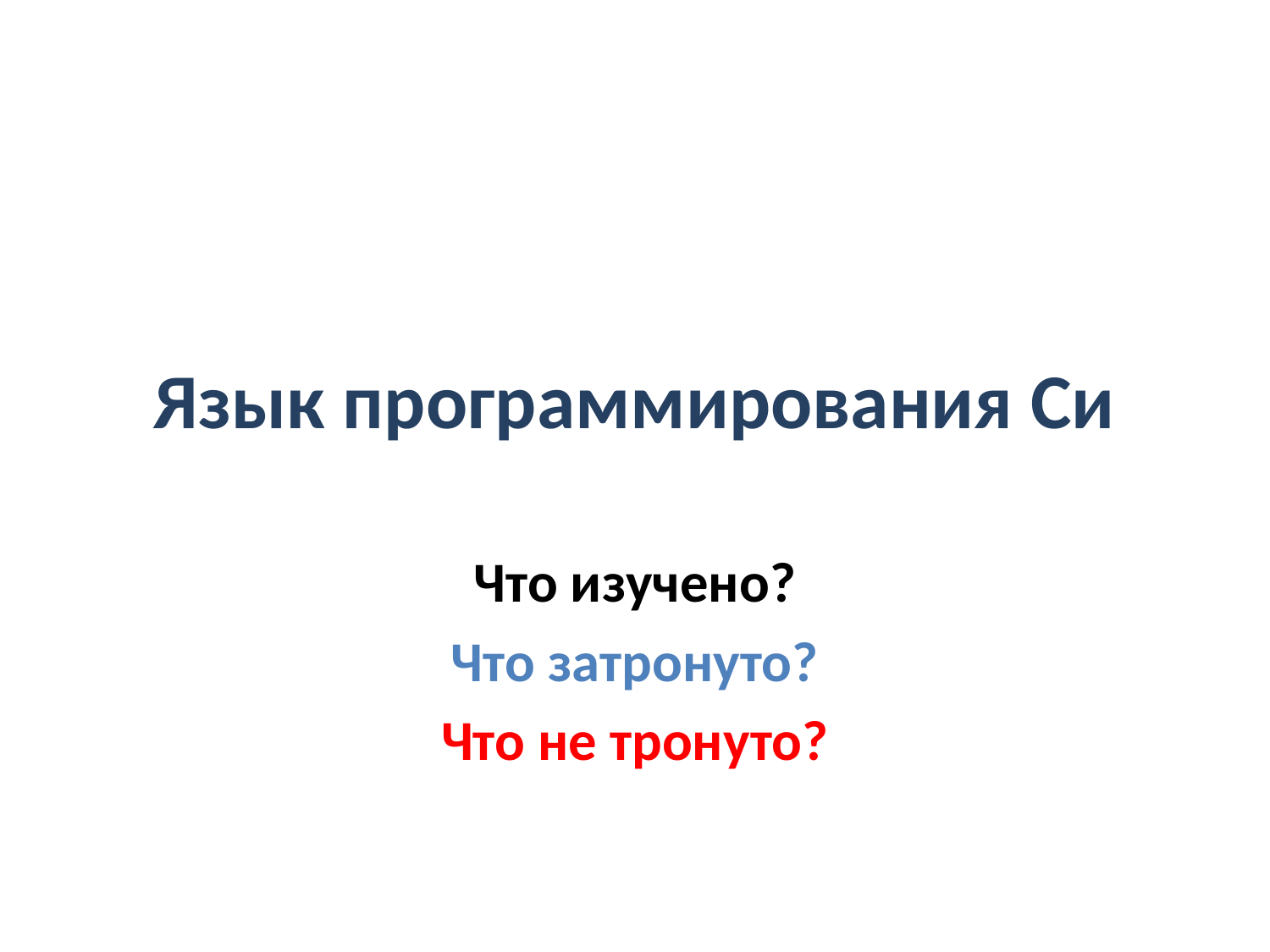

# Язык программирования Си
Что изучено?
Что затронуто?
Что не тронуто?